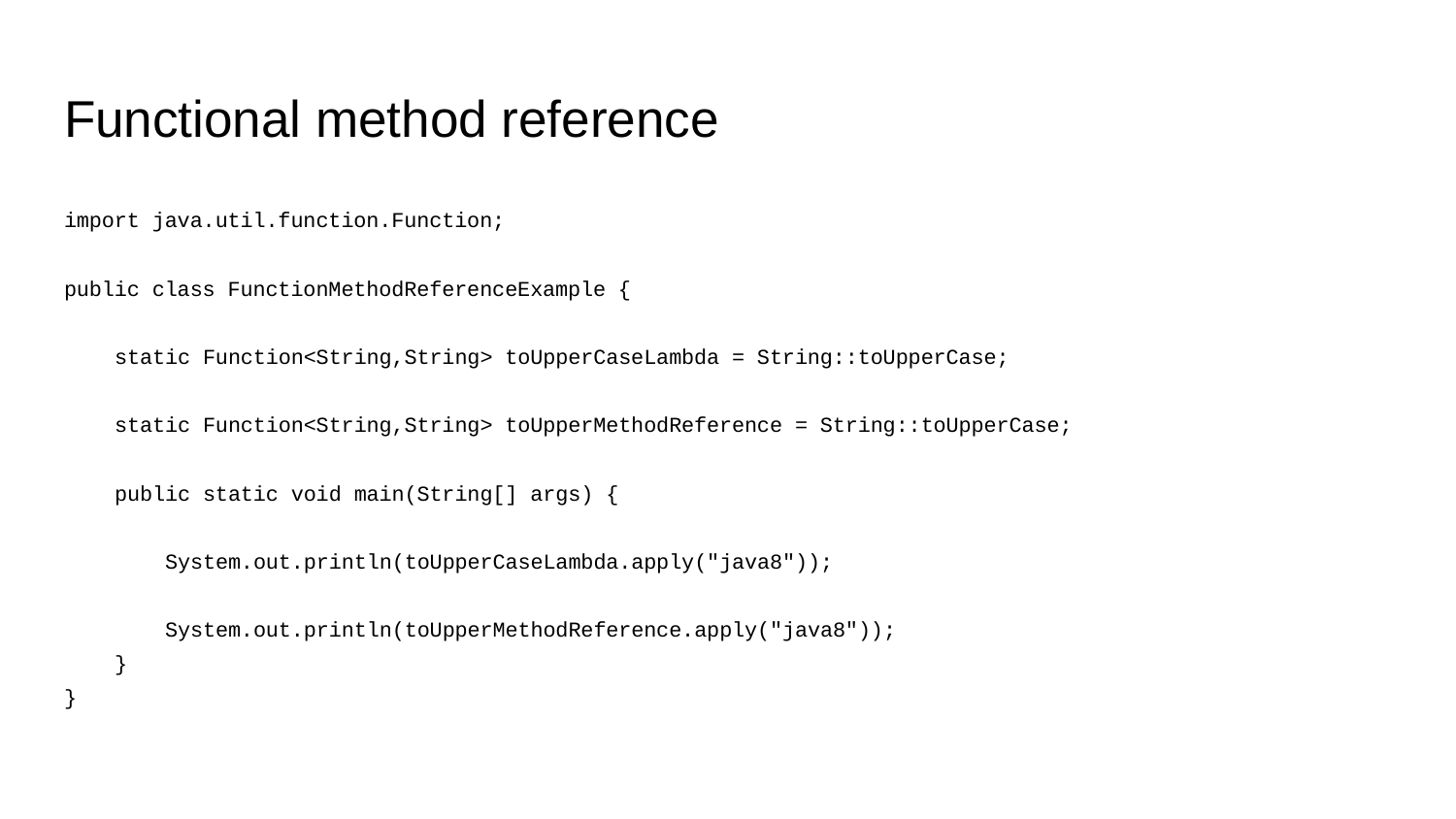

# Functional method reference
import java.util.function.Function;

public class FunctionMethodReferenceExample {

    static Function<String,String> toUpperCaseLambda = String::toUpperCase;

    static Function<String,String> toUpperMethodReference = String::toUpperCase;

    public static void main(String[] args) {

        System.out.println(toUpperCaseLambda.apply("java8"));

        System.out.println(toUpperMethodReference.apply("java8"));
    }
}